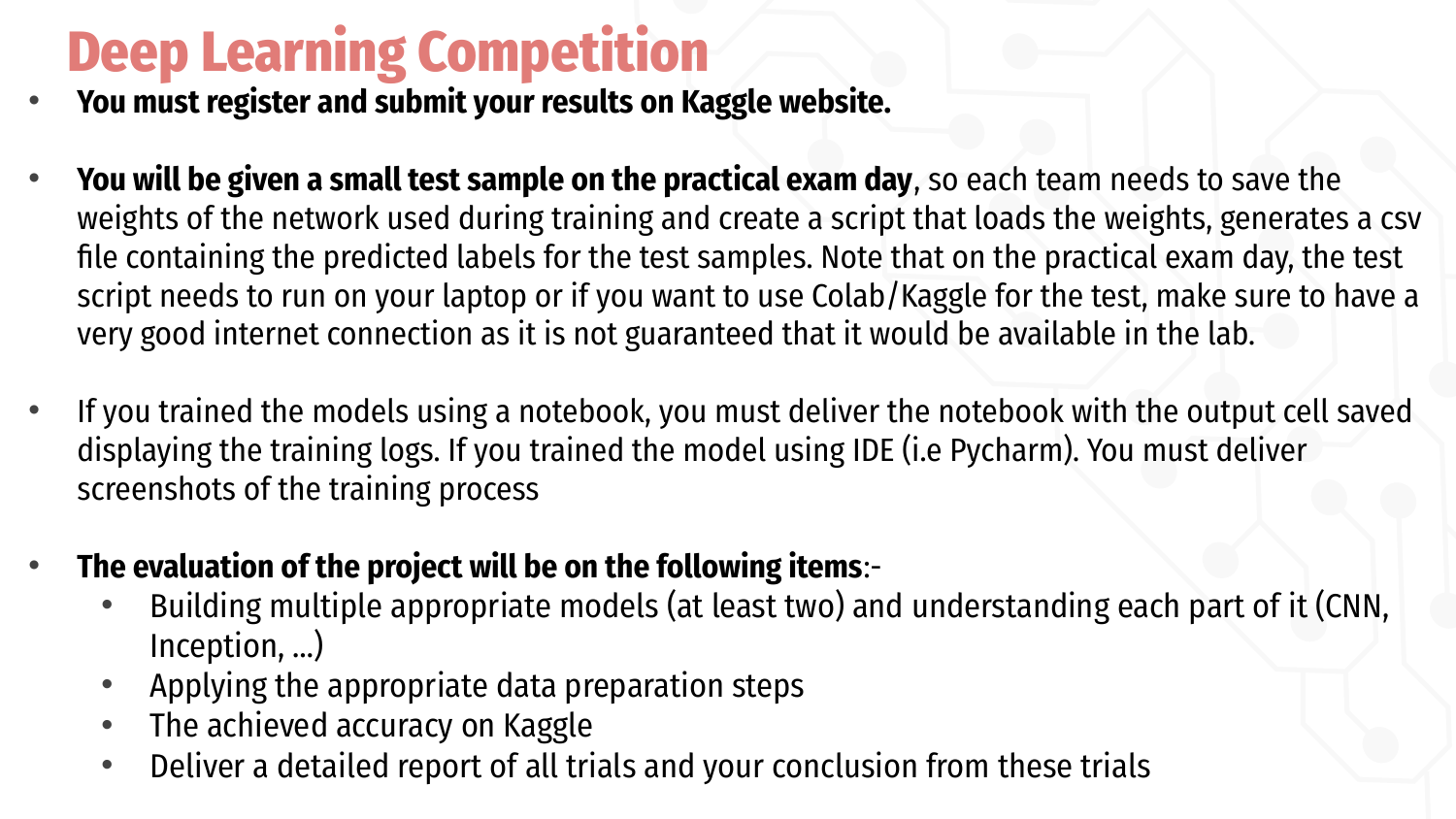

# Deep Learning Competition

You must register and submit your results on Kaggle website.

You will be given a small test sample on the practical exam day, so each team needs to save the weights of the network used during training and create a script that loads the weights, generates a csv file containing the predicted labels for the test samples. Note that on the practical exam day, the test script needs to run on your laptop or if you want to use Colab/Kaggle for the test, make sure to have a very good internet connection as it is not guaranteed that it would be available in the lab.
If you trained the models using a notebook, you must deliver the notebook with the output cell saved displaying the training logs. If you trained the model using IDE (i.e Pycharm). You must deliver screenshots of the training process

The evaluation of the project will be on the following items:-
Building multiple appropriate models (at least two) and understanding each part of it (CNN, Inception, …)
Applying the appropriate data preparation steps
The achieved accuracy on Kaggle
Deliver a detailed report of all trials and your conclusion from these trials